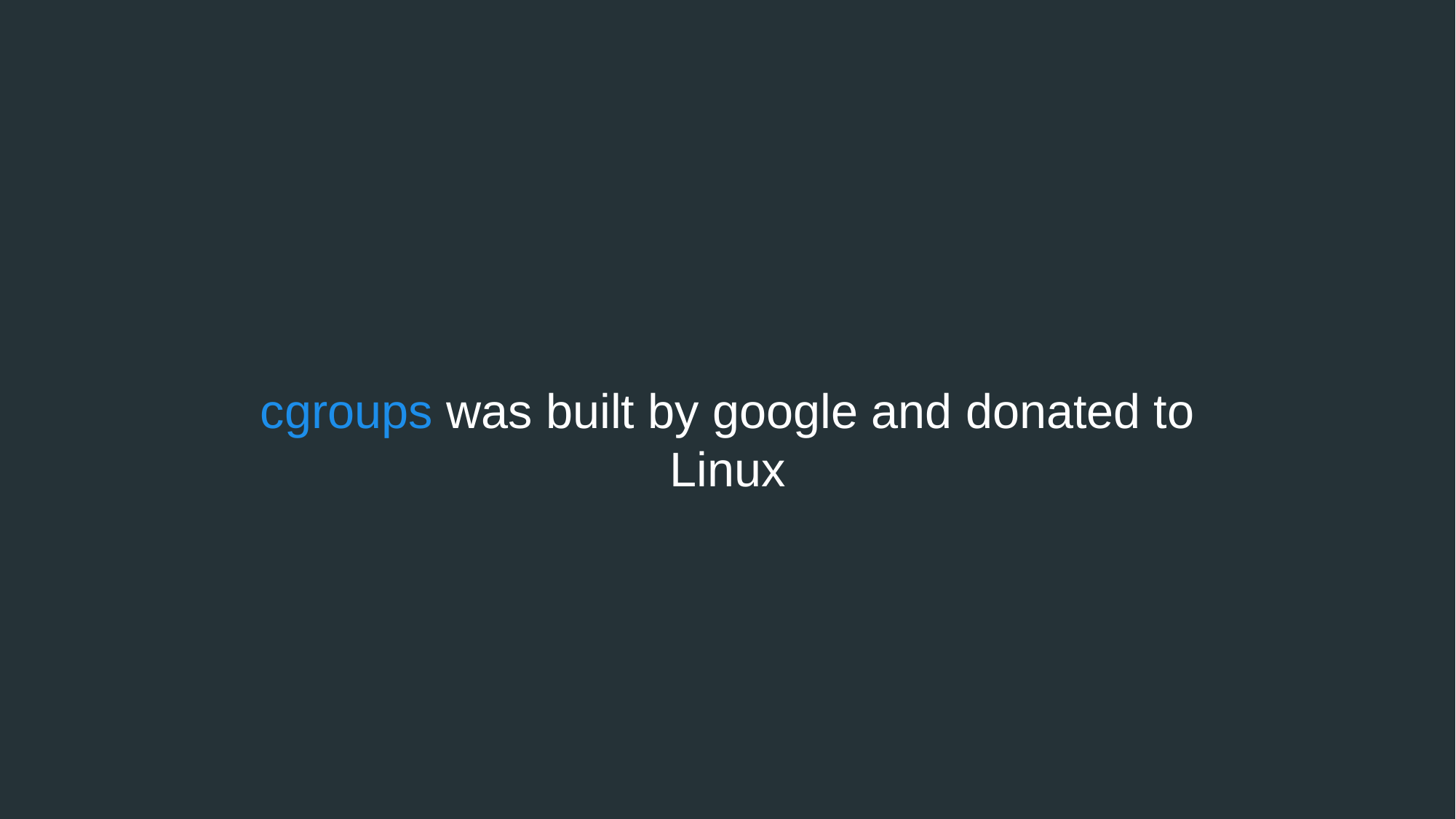

cgroups was built by google and donated to Linux